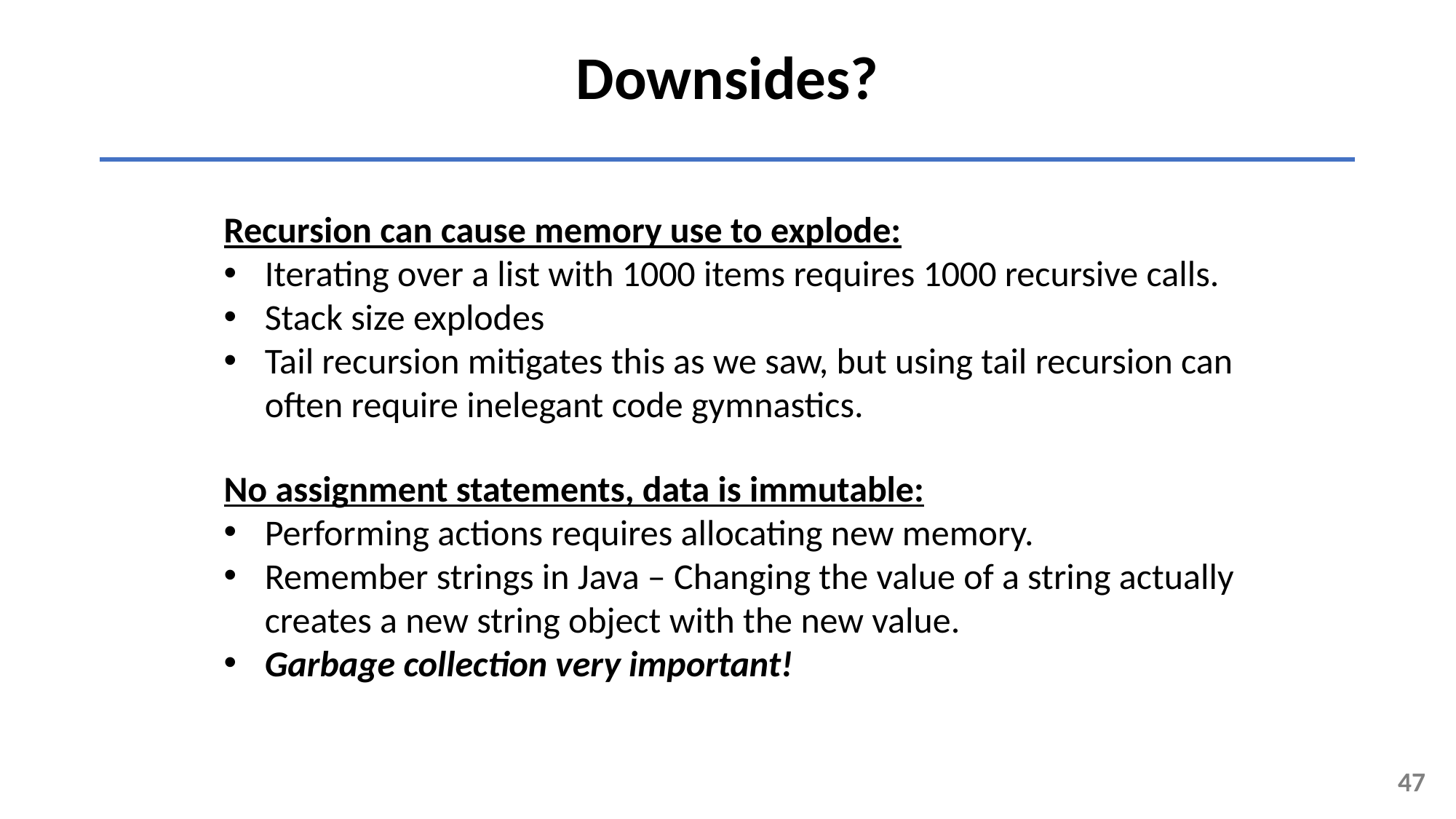

Downsides?
Recursion can cause memory use to explode:
Iterating over a list with 1000 items requires 1000 recursive calls.
Stack size explodes
Tail recursion mitigates this as we saw, but using tail recursion can often require inelegant code gymnastics.
No assignment statements, data is immutable:
Performing actions requires allocating new memory.
Remember strings in Java – Changing the value of a string actually creates a new string object with the new value.
Garbage collection very important!
47